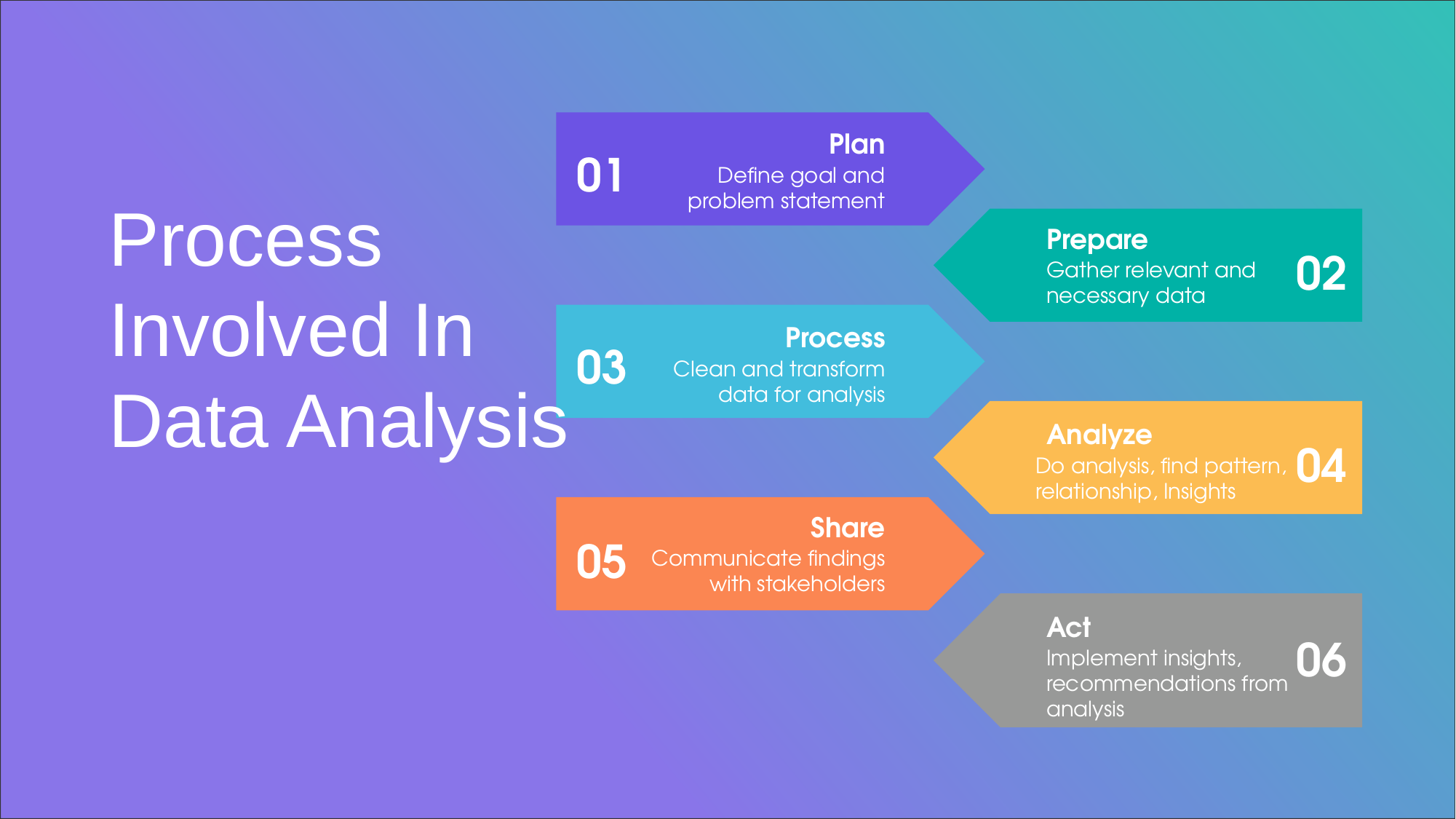

Plan
01
Define goal and problem statement
Process Involved In Data Analysis

Prepare
02
Gather relevant and necessary data

Process
03
Clean and transform data for analysis

Analyze
04
Do analysis, find pattern, relationship, Insights

Share
05
Communicate findings with stakeholders

Act
06
Implement insights, recommendations from analysis